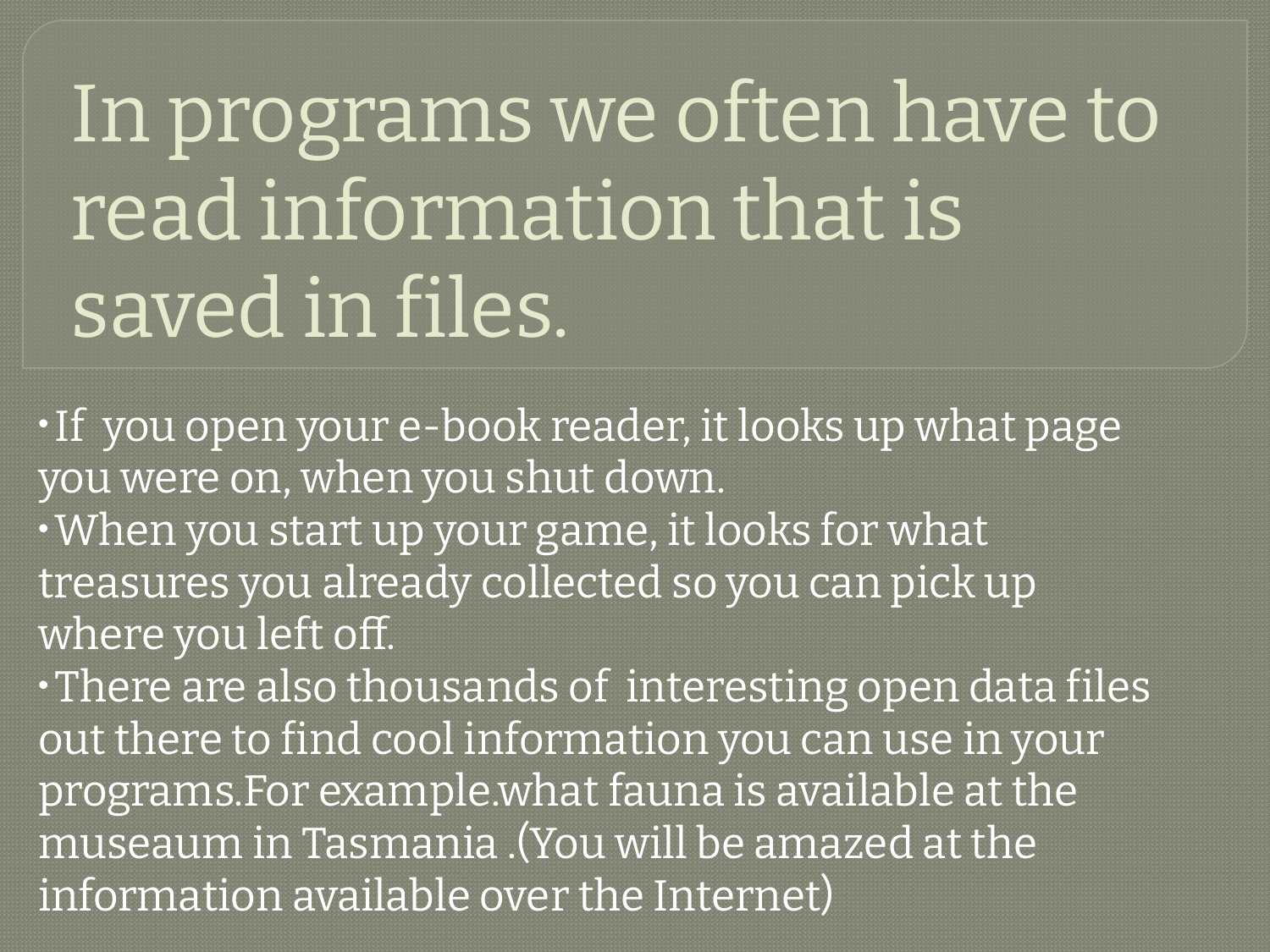

# In programs we often have to read information that is saved in files.
 If  you open your e-book reader, it looks up what page you were on, when you shut down.
 When you start up your game, it looks for what treasures you already collected so you can pick up where you left off.
 There are also thousands of  interesting open data files out there to find cool information you can use in your programs.For example.what fauna is available at the museaum in Tasmania .(You will be amazed at the information available over the Internet)